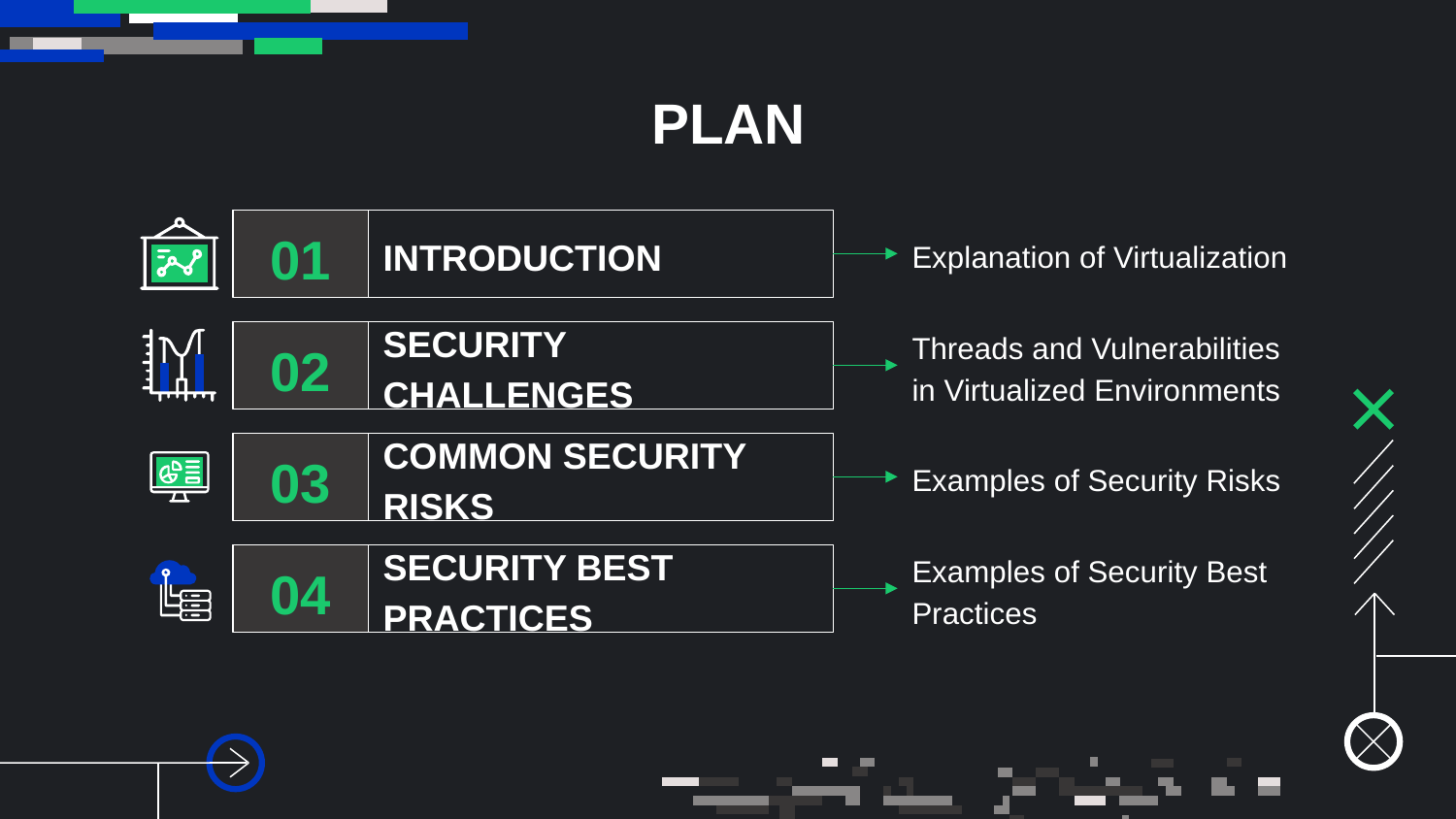

# PLAN
01
INTRODUCTION
Explanation of Virtualization

02
SECURITY CHALLENGES
Threads and Vulnerabilities in Virtualized Environments

03
COMMON SECURITY RISKS
Examples of Security Risks

04
SECURITY BEST PRACTICES
Examples of Security Best Practices